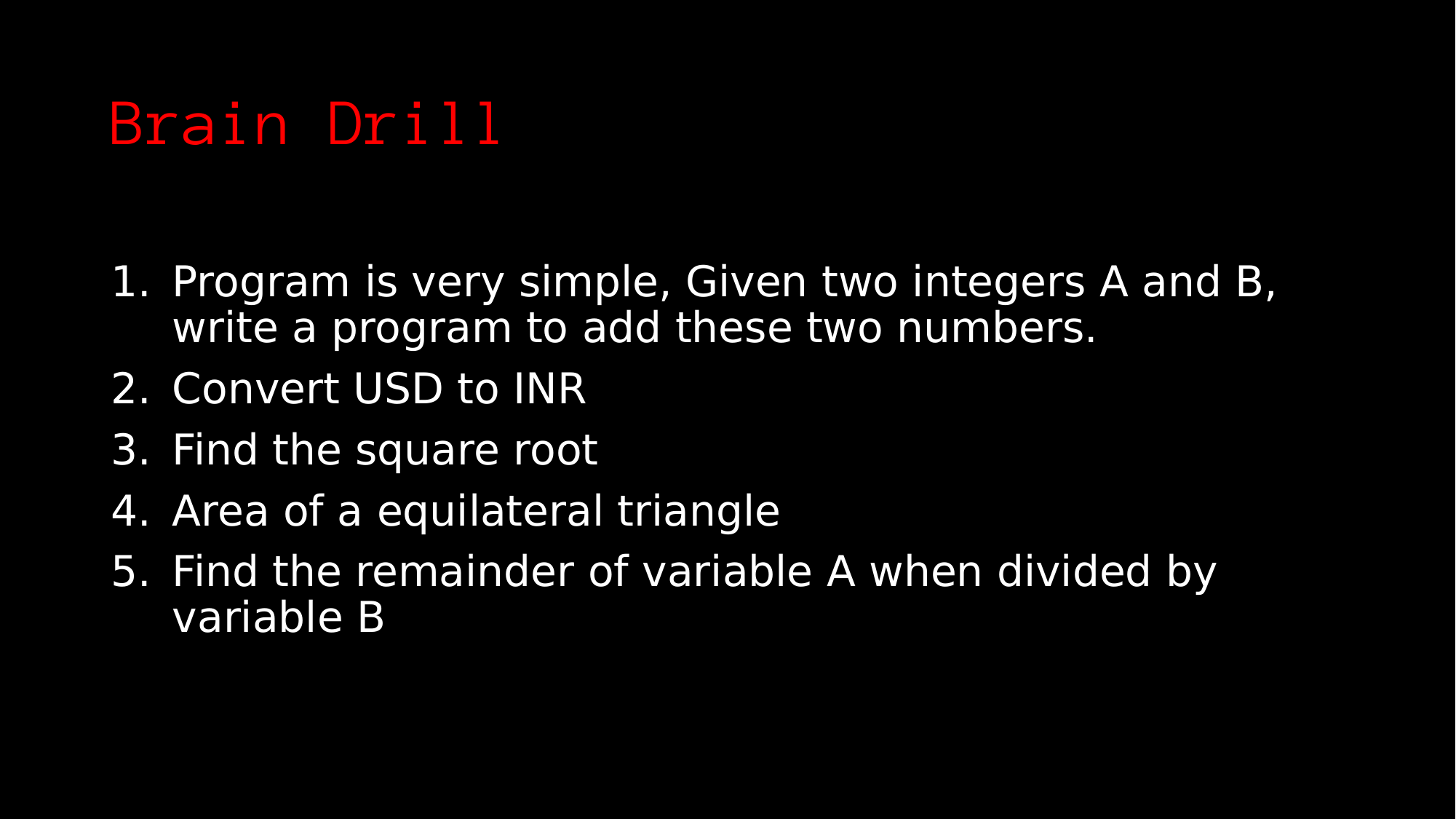

# Brain Drill
Program is very simple, Given two integers A and B, write a program to add these two numbers.
Convert USD to INR
Find the square root
Area of a equilateral triangle
Find the remainder of variable A when divided by variable B